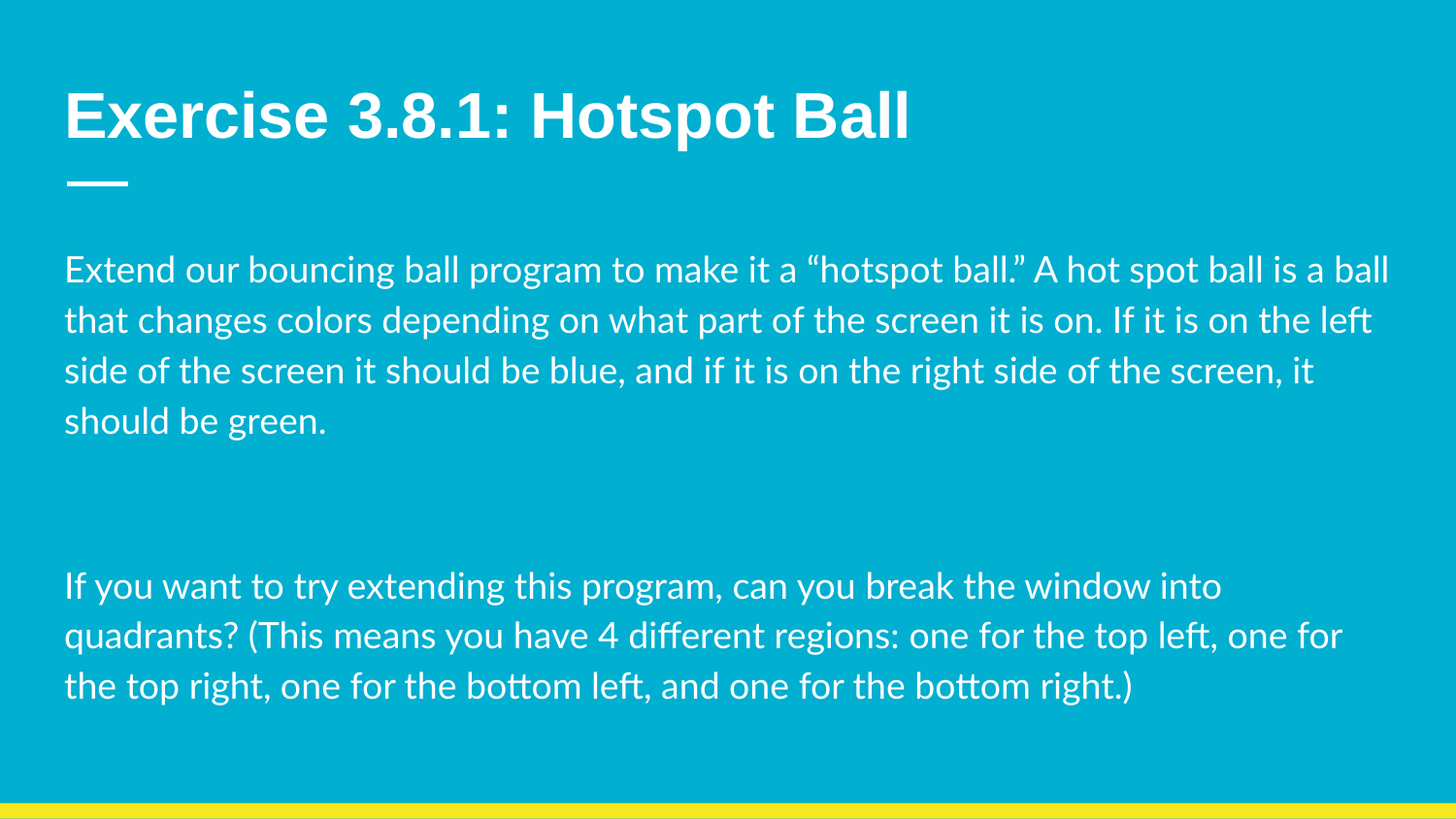

# Exercise 3.8.1: Hotspot Ball
Extend our bouncing ball program to make it a “hotspot ball.” A hot spot ball is a ball that changes colors depending on what part of the screen it is on. If it is on the left side of the screen it should be blue, and if it is on the right side of the screen, it should be green.

If you want to try extending this program, can you break the window into quadrants? (This means you have 4 different regions: one for the top left, one for the top right, one for the bottom left, and one for the bottom right.)